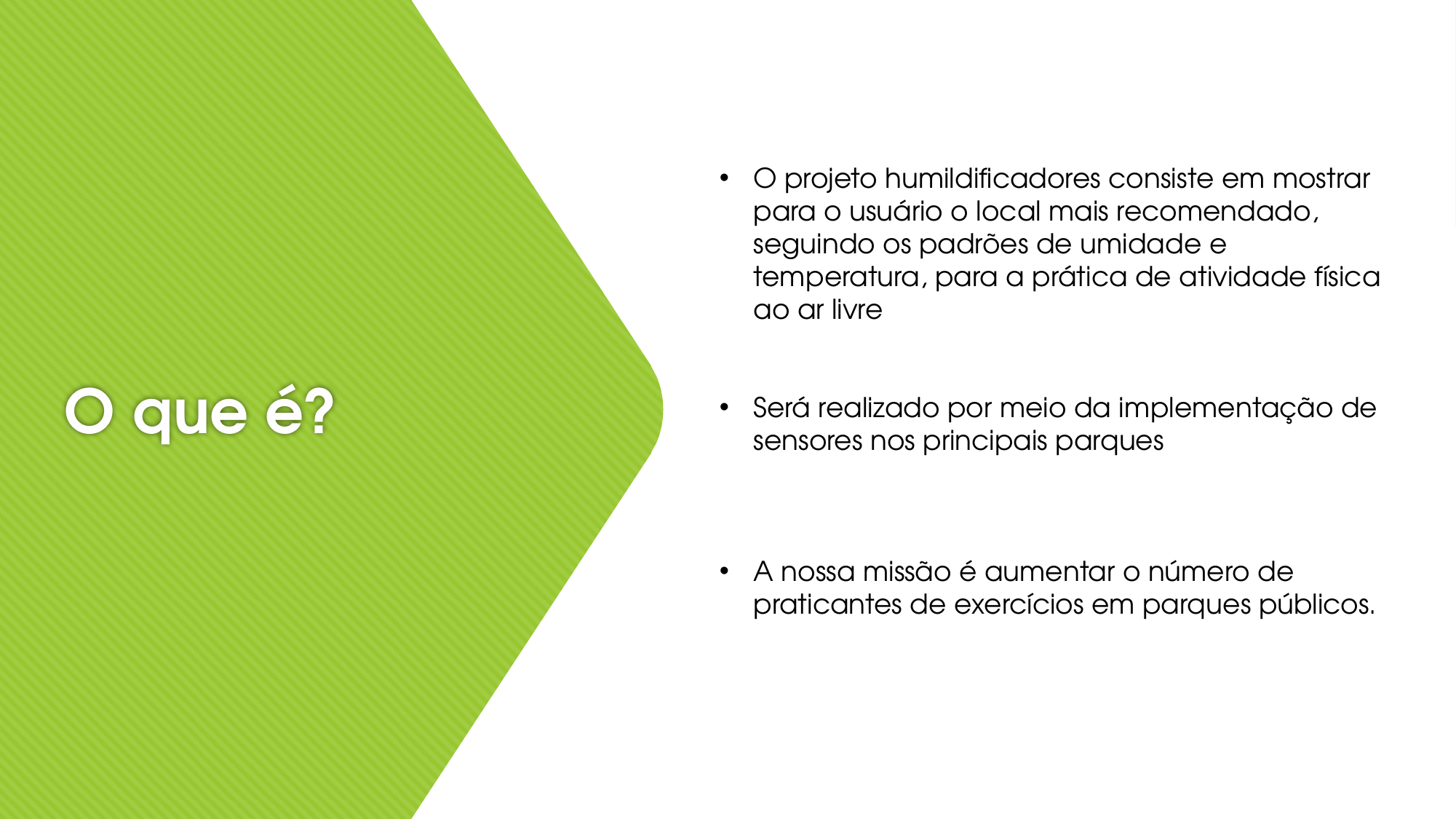

O projeto humildificadores consiste em mostrar para o usuário o local mais recomendado, seguindo os padrões de umidade e temperatura, para a prática de atividade física ao ar livre

Será realizado por meio da implementação de sensores nos principais parques

A nossa missão é aumentar o número de praticantes de exercícios em parques públicos.

# O que é?